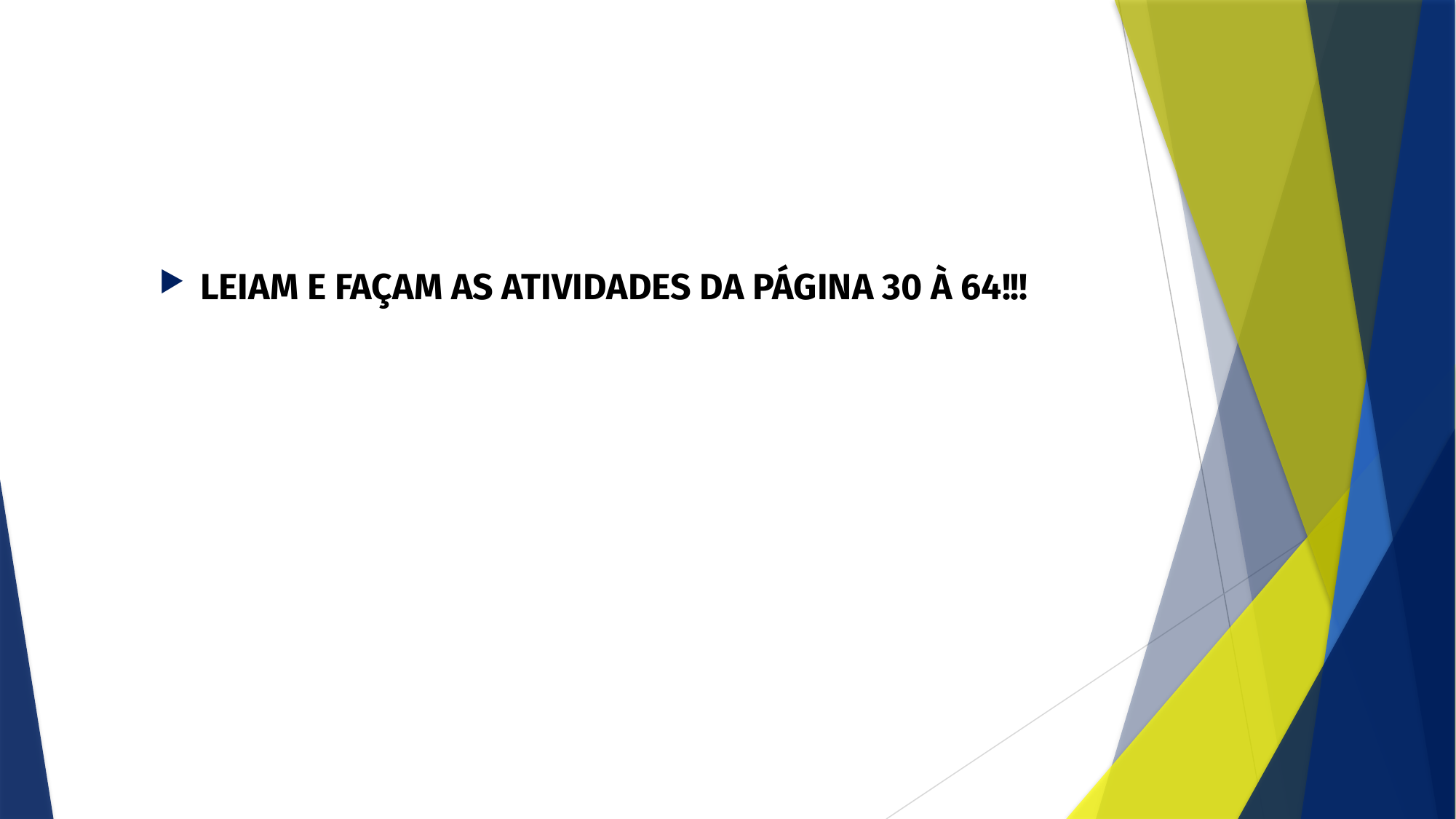

#
LEIAM E FAÇAM AS ATIVIDADES DA PÁGINA 30 À 64!!!